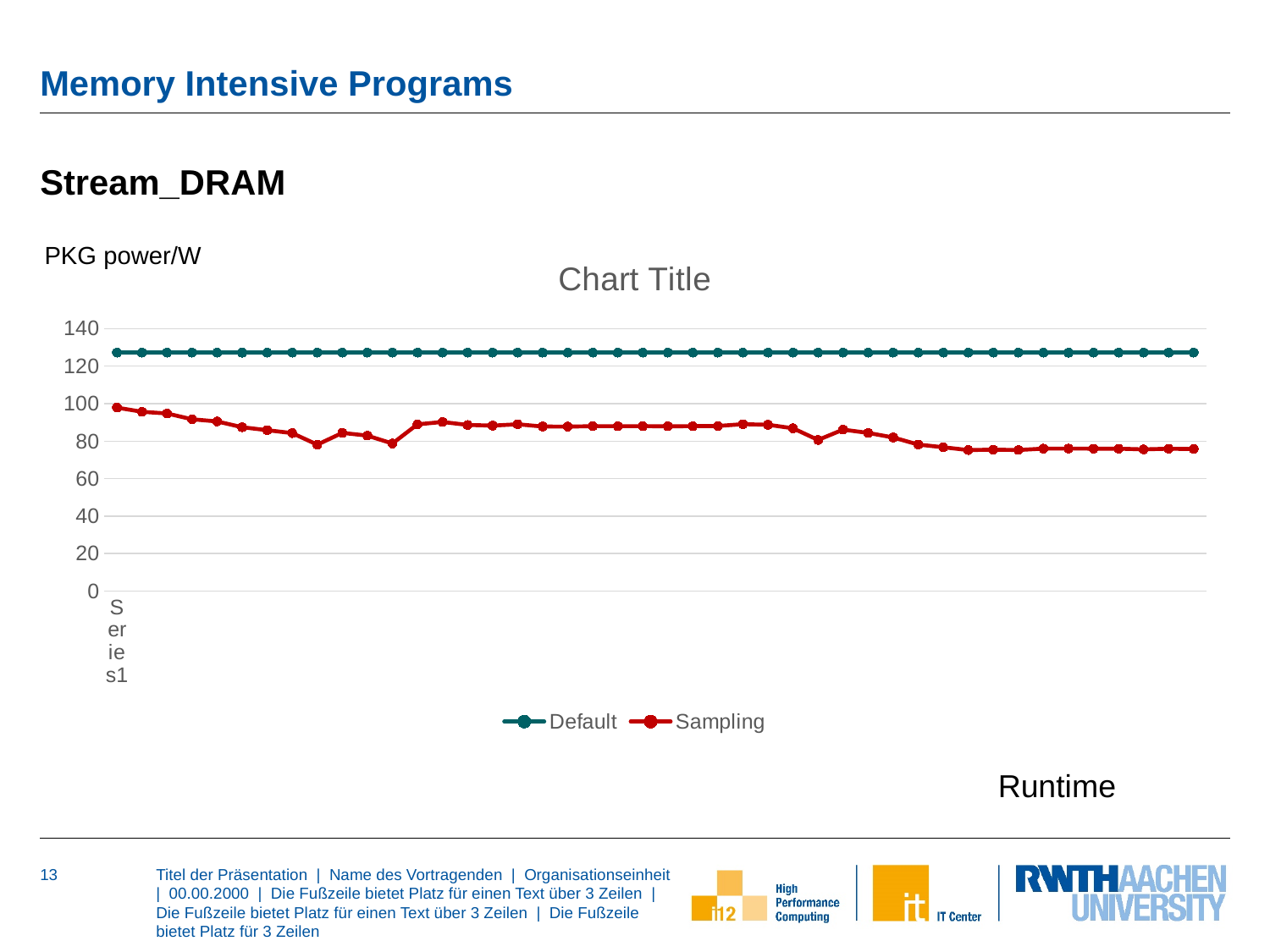

# Memory Intensive Programs
Stream_DRAM
PKG power/W

### Chart:

| Category | Default | Sampling |
|---|---|---|
|  | 127.18 | 97.890625 |
|  | 127.18 | 95.675049 |
|  | 127.18 | 94.763794 |
|  | 127.18 | 91.669922 |
|  | 127.18 | 90.509644 |
|  | 127.18 | 87.434692 |
|  | 127.18 | 85.852661 |
|  | 127.18 | 84.295044 |
|  | 127.18 | 78.119507 |
|  | 127.18 | 84.407959 |
|  | 127.18 | 82.957764 |
|  | 127.18 | 78.736572 |
|  | 127.18 | 88.979492 |
|  | 127.18 | 90.233154 |
|  | 127.18 | 88.643799 |
|  | 127.18 | 88.286743 |
|  | 127.18 | 89.013672 |
|  | 127.18 | 87.793579 |
|  | 127.18 | 87.76001 |
|  | 127.18 | 87.987671 |
|  | 127.18 | 87.982788 |
|  | 127.18 | 87.978516 |
|  | 127.18 | 87.941895 |
|  | 127.18 | 87.999268 |
|  | 127.18 | 88.100586 |
|  | 127.18 | 89.050293 |
|  | 127.18 | 88.744507 |
|  | 127.18 | 86.870117 |
|  | 127.18 | 80.625 |
|  | 127.18 | 86.138306 |
|  | 127.18 | 84.3927 |
|  | 127.18 | 81.978149 |
|  | 127.18 | 78.178101 |
|  | 127.18 | 76.743164 |
|  | 127.18 | 75.254517 |
|  | 127.18 | 75.466919 |
|  | 127.18 | 75.281372 |
|  | 127.18 | 76.019287 |
|  | 127.18 | 76.044922 |
|  | 127.18 | 76.005859 |
|  | 127.18 | 75.983887 |
|  | 127.18 | 75.626831 |
|  | 127.18 | 75.964355 |
|  | 127.18 | 75.794678 |
Runtime